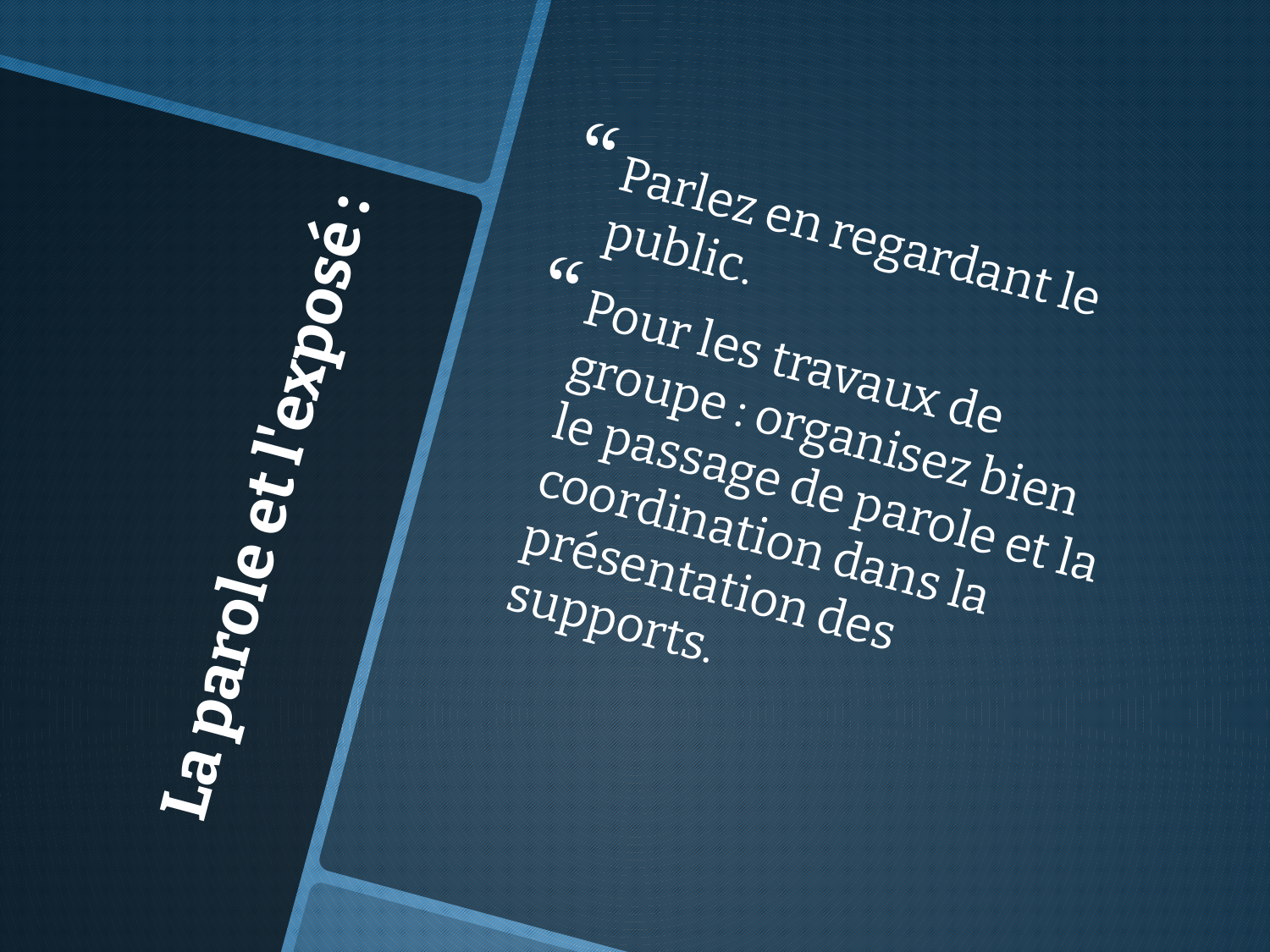

Parlez en regardant le public.
Pour les travaux de groupe : organisez bien le passage de parole et la coordination dans la présentation des supports.

# La parole et l'exposé :